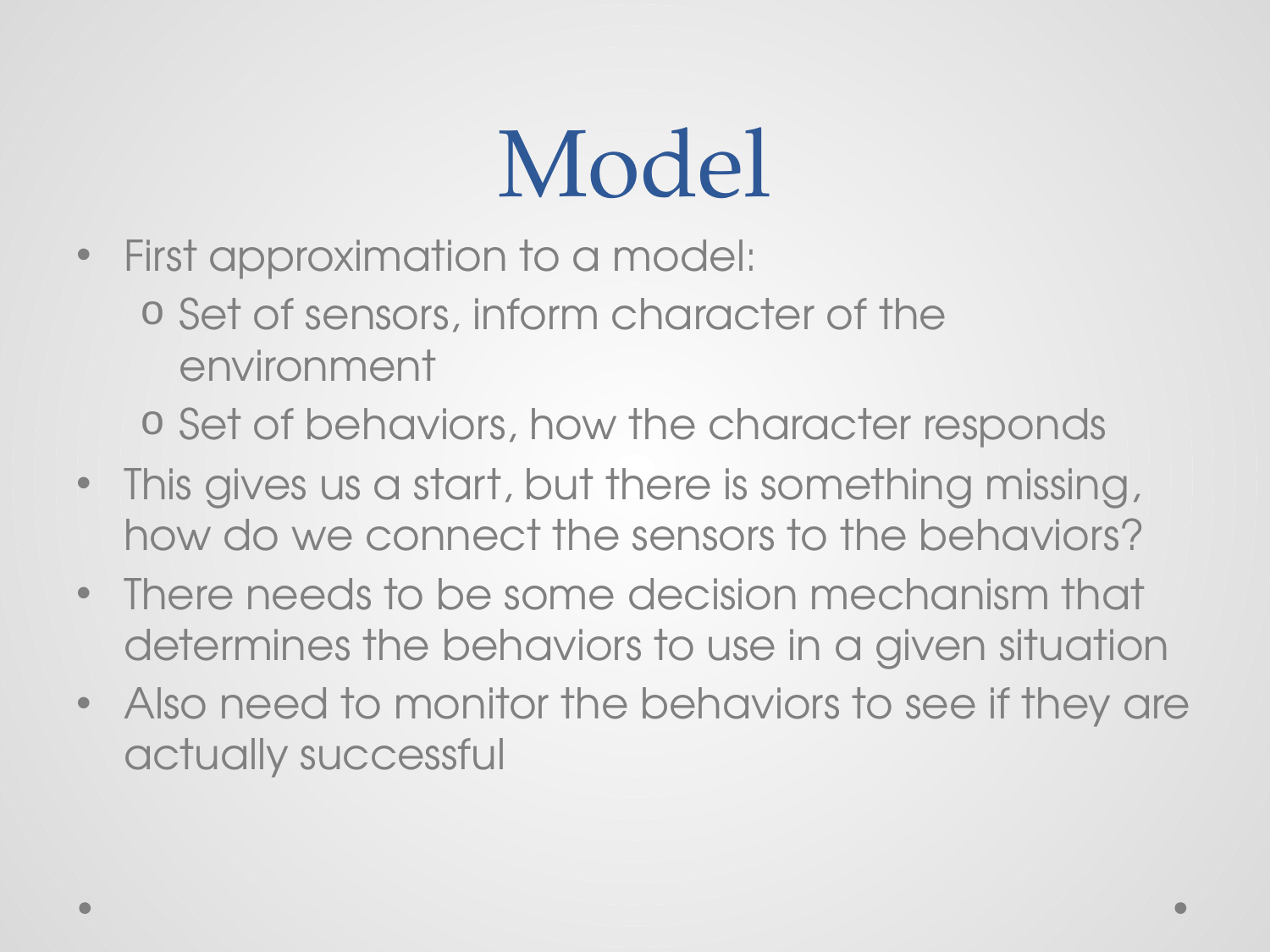

# Model
First approximation to a model:
Set of sensors, inform character of the environment
Set of behaviors, how the character responds
This gives us a start, but there is something missing, how do we connect the sensors to the behaviors?
There needs to be some decision mechanism that determines the behaviors to use in a given situation
Also need to monitor the behaviors to see if they are actually successful